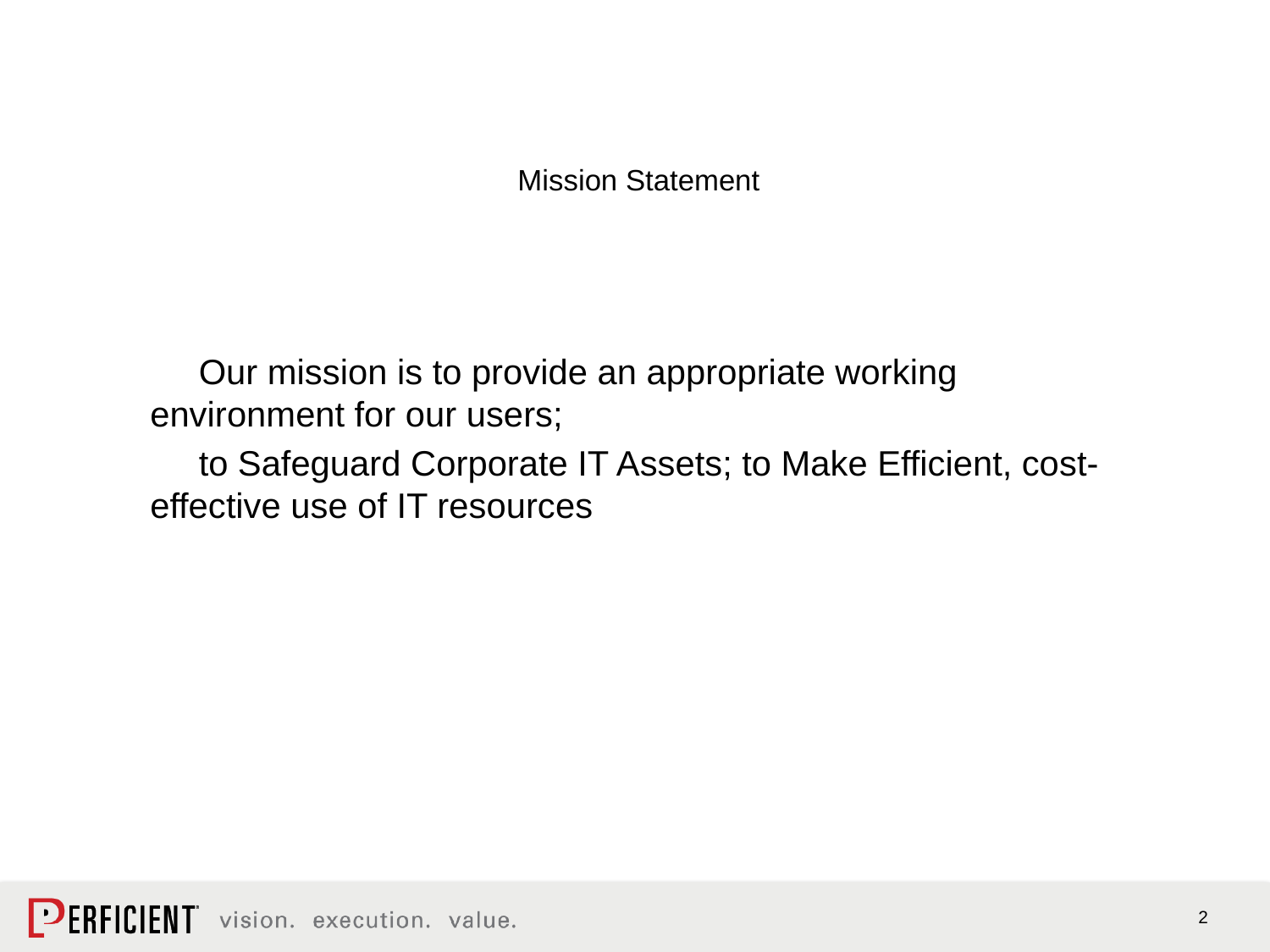

Mission Statement
     Our mission is to provide an appropriate working environment for our users;
     to Safeguard Corporate IT Assets; to Make Efficient, cost-effective use of IT resources